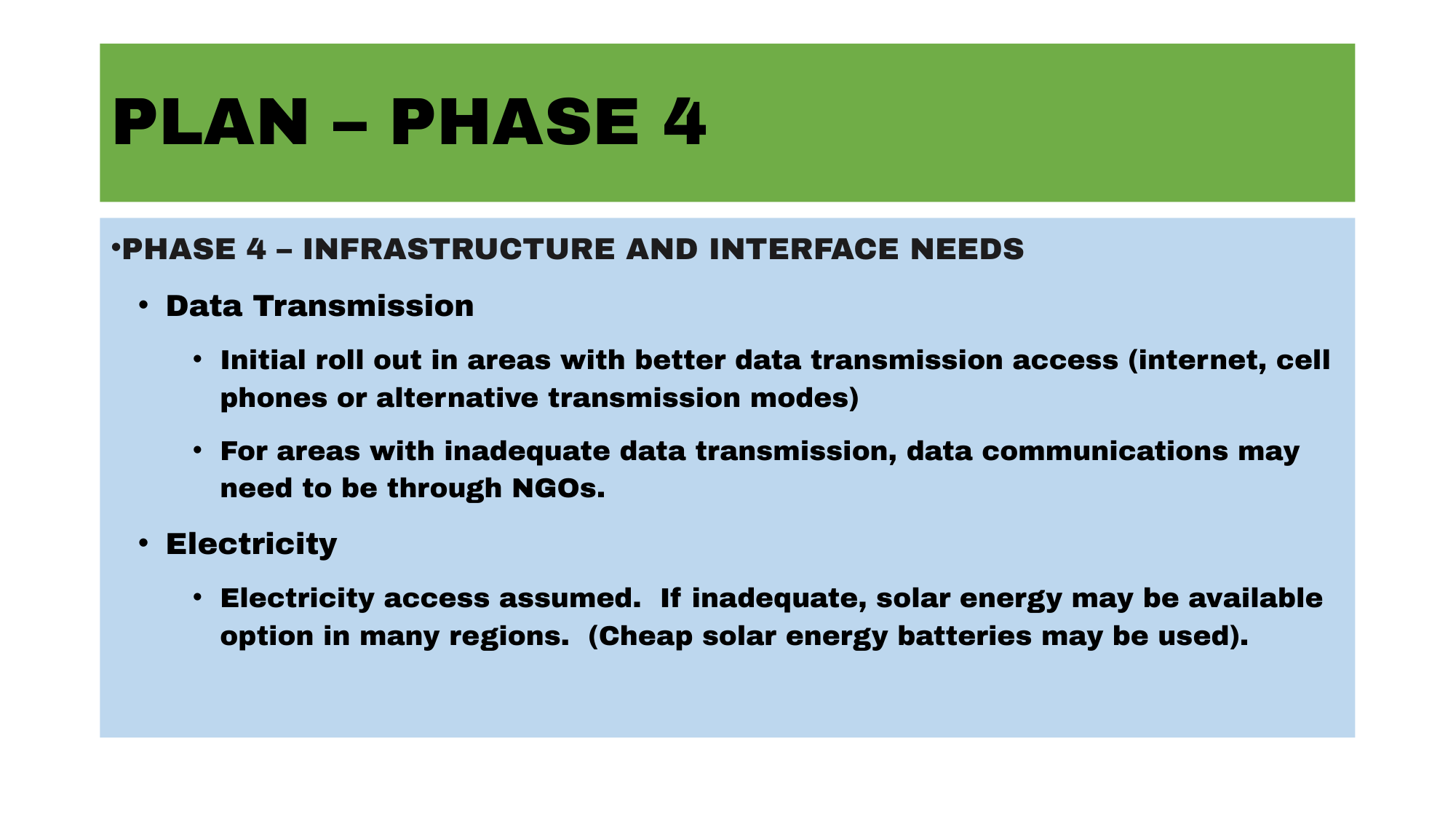

# PLAN – PHASE 4
PHASE 4 – INFRASTRUCTURE AND INTERFACE NEEDS
Data Transmission
Initial roll out in areas with better data transmission access (internet, cell phones or alternative transmission modes)
For areas with inadequate data transmission, data communications may need to be through NGOs.
Electricity
Electricity access assumed.  If inadequate, solar energy may be available option in many regions.  (Cheap solar energy batteries may be used).